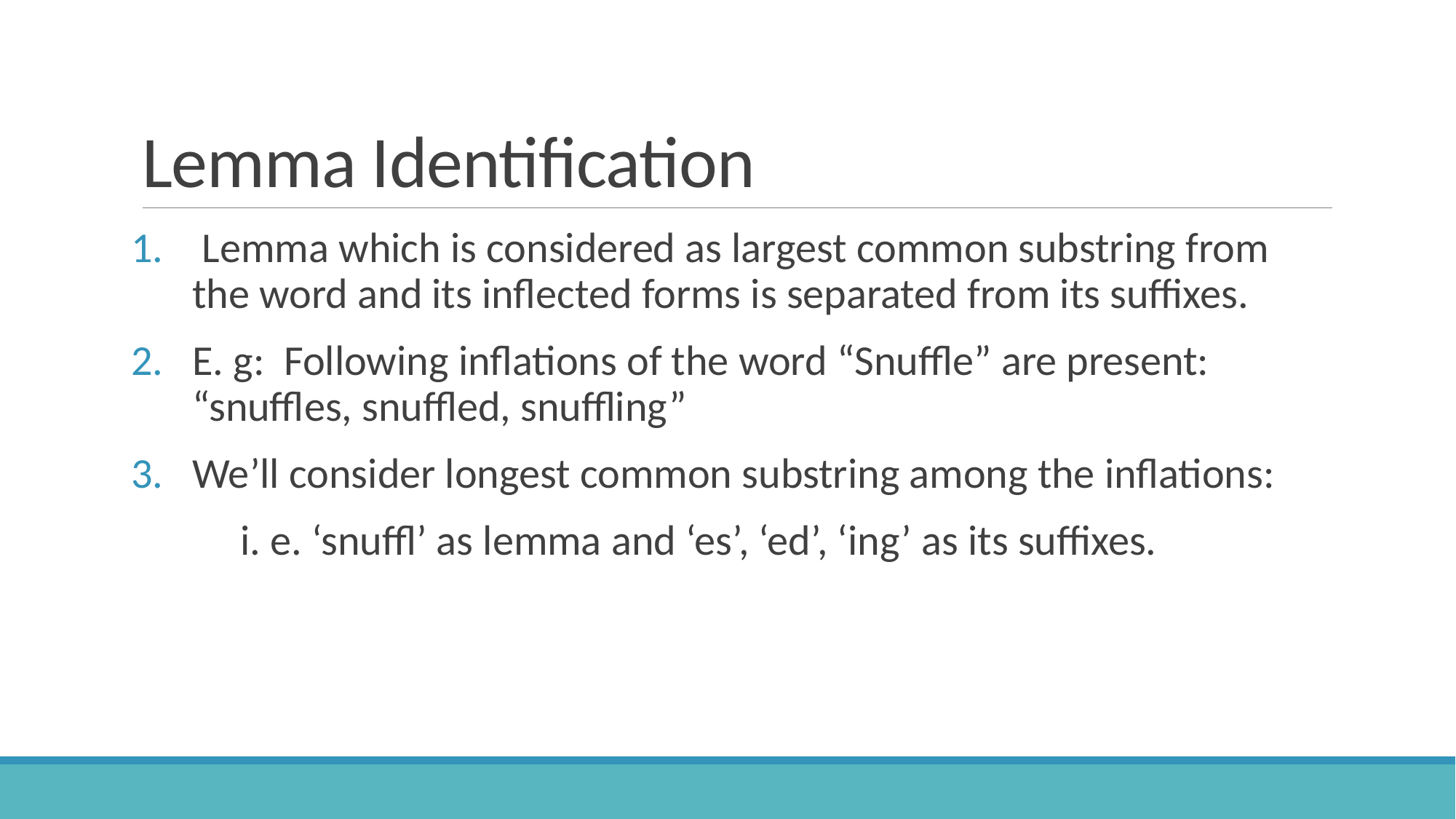

# Lemma Identification
 Lemma which is considered as largest common substring from the word and its inflected forms is separated from its suffixes.
E. g:  Following inflations of the word “Snuffle” are present:	 “snuffles, snuffled, snuffling”
We’ll consider longest common substring among the inflations:
	i. e. ‘snuffl’ as lemma and ‘es’, ‘ed’, ‘ing’ as its suffixes.